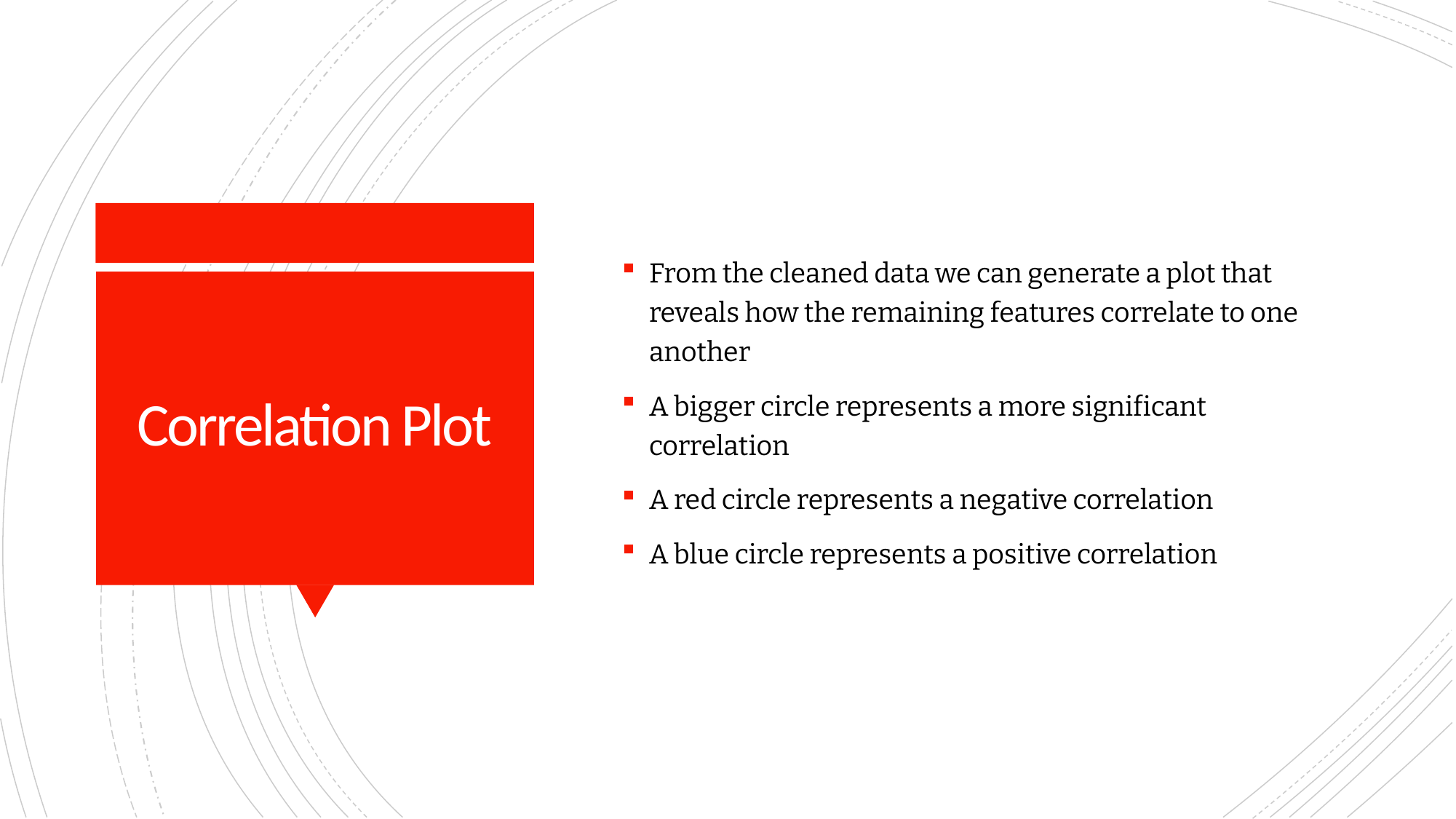

From the cleaned data we can generate a plot that reveals how the remaining features correlate to one another
A bigger circle represents a more significant correlation
A red circle represents a negative correlation
A blue circle represents a positive correlation
# Correlation Plot